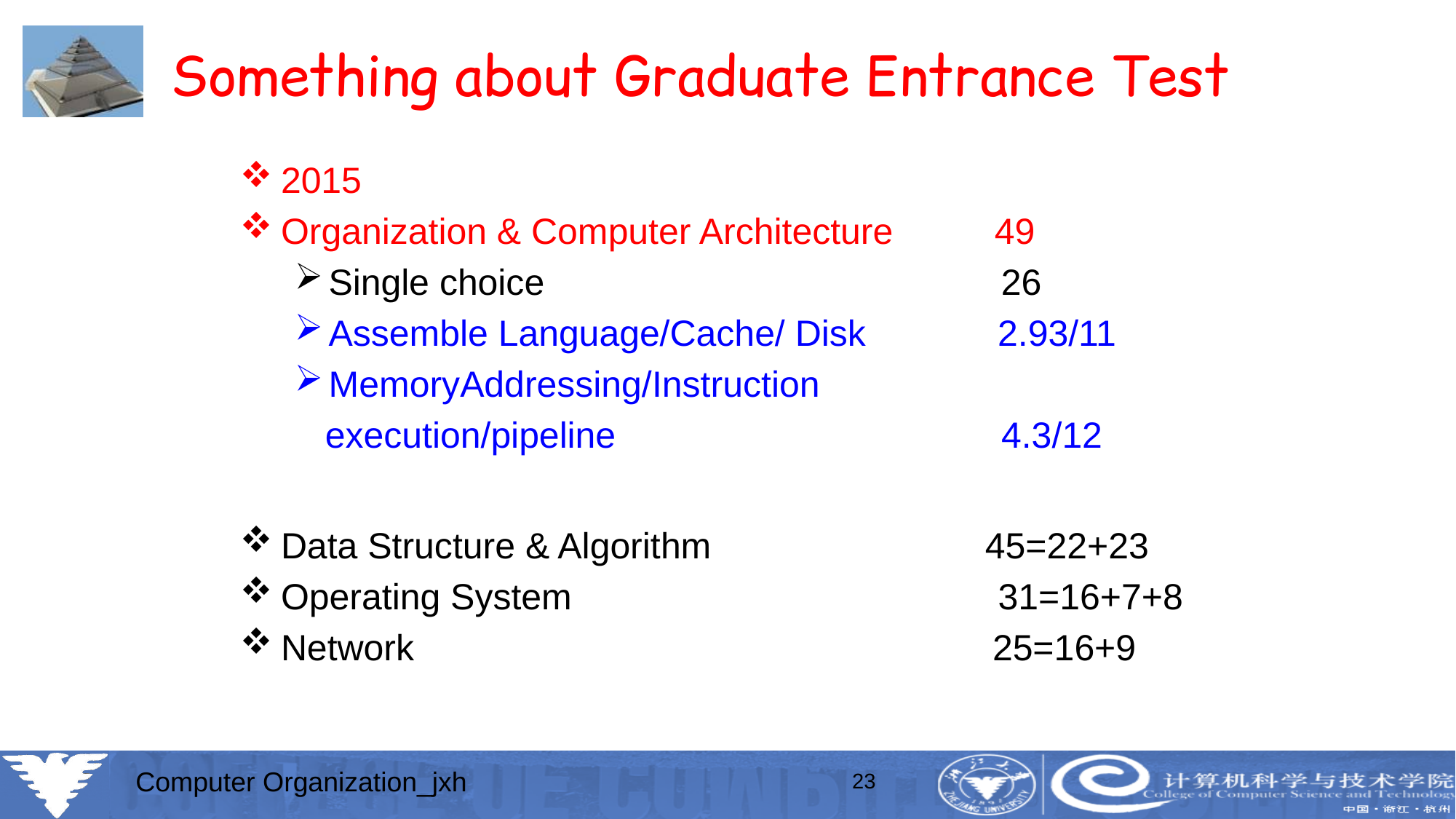

# Something about Graduate Entrance Test
2015
Organization & Computer Architecture          49
Single choice                                             26
Assemble Language/Cache/ Disk             2.93/11
MemoryAddressing/Instruction
   execution/pipeline                                      4.3/12

Data Structure & Algorithm                           45=22+23
Operating System                                          31=16+7+8
Network                                                         25=16+9